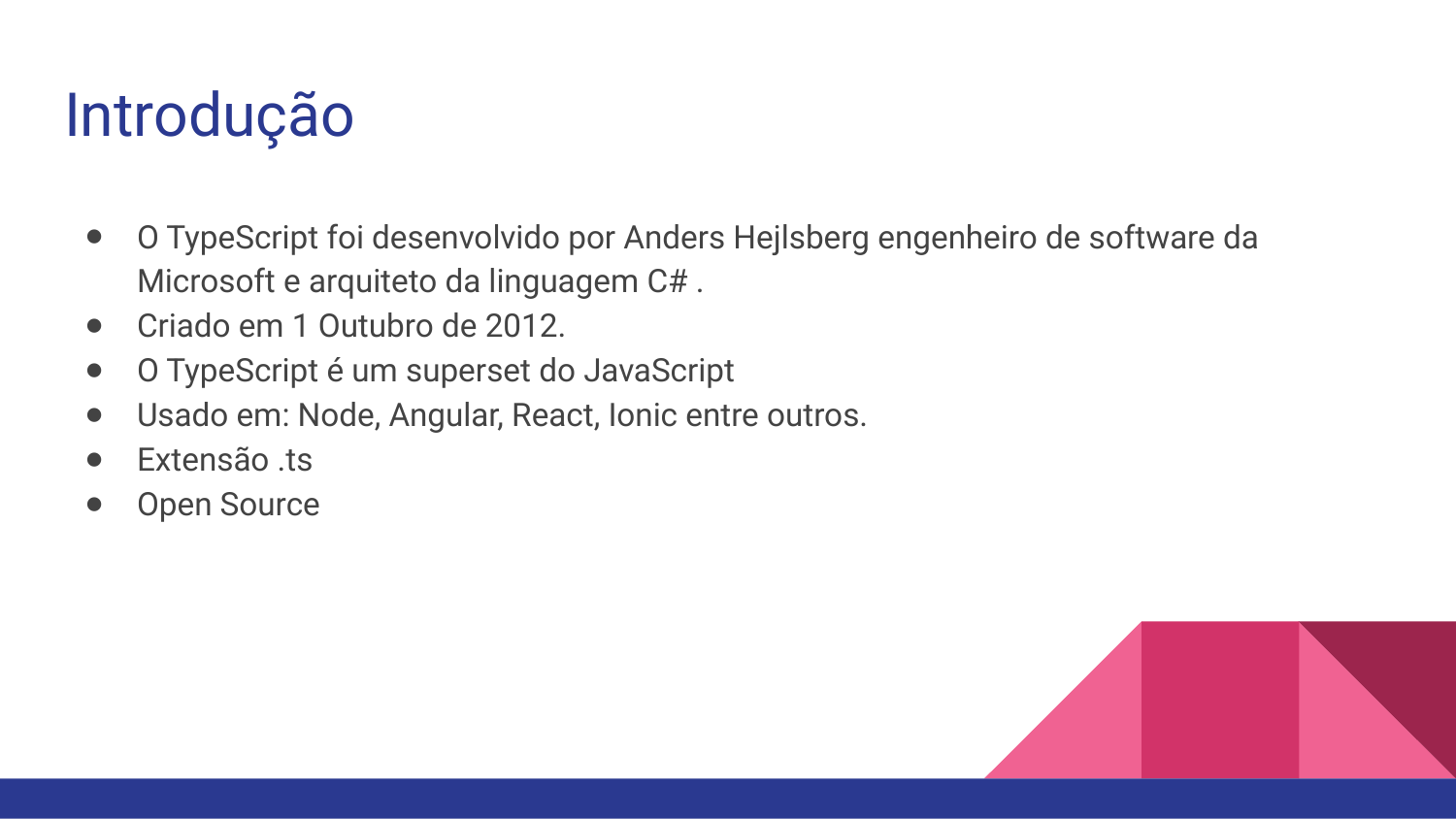

# Introdução
O TypeScript foi desenvolvido por Anders Hejlsberg engenheiro de software da Microsoft e arquiteto da linguagem C# .
Criado em 1 Outubro de 2012.
O TypeScript é um superset do JavaScript
Usado em: Node, Angular, React, Ionic entre outros.
Extensão .ts
Open Source